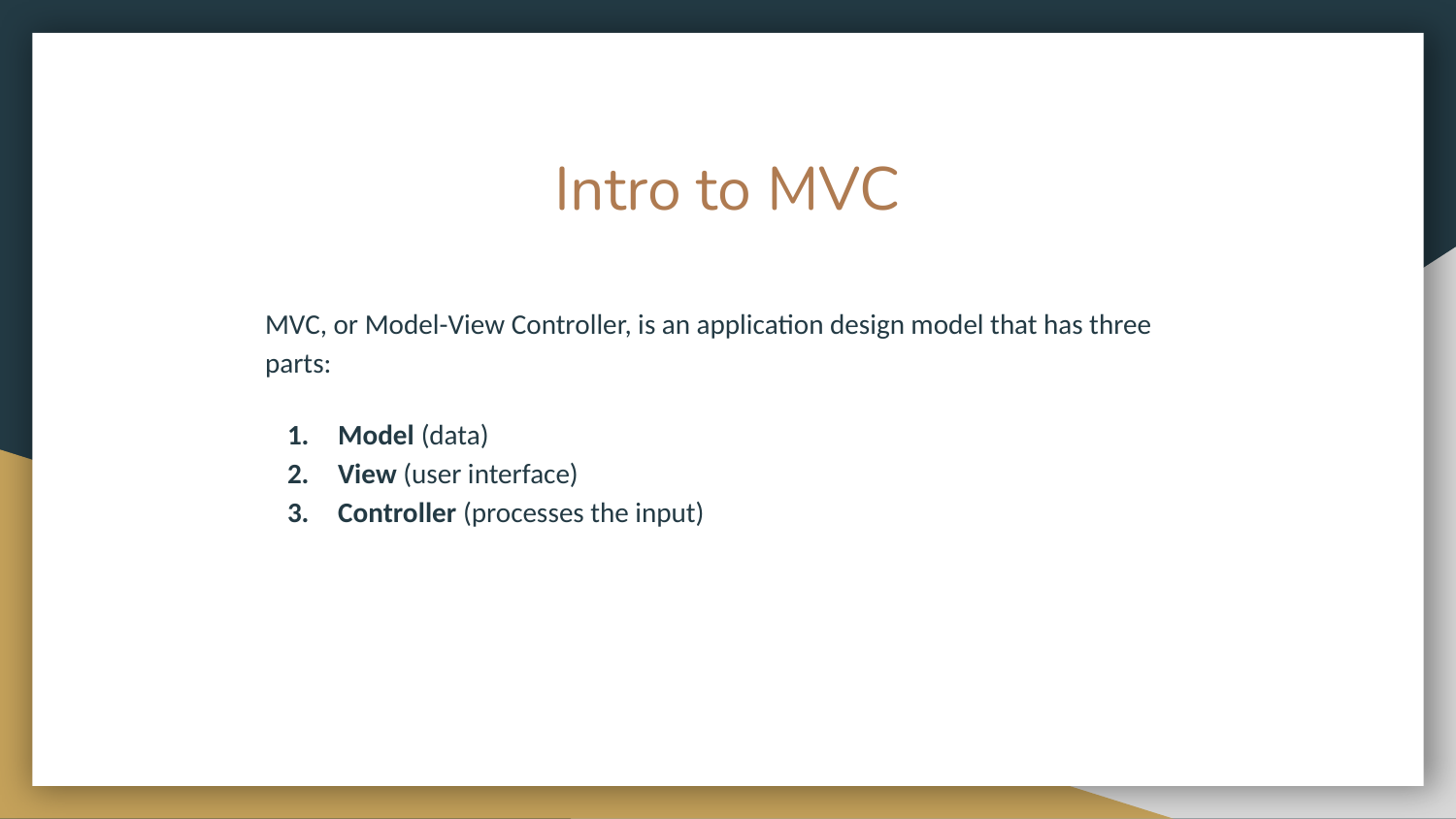

# Intro to MVC
MVC, or Model-View Controller, is an application design model that has three parts:
Model (data)
View (user interface)
Controller (processes the input)